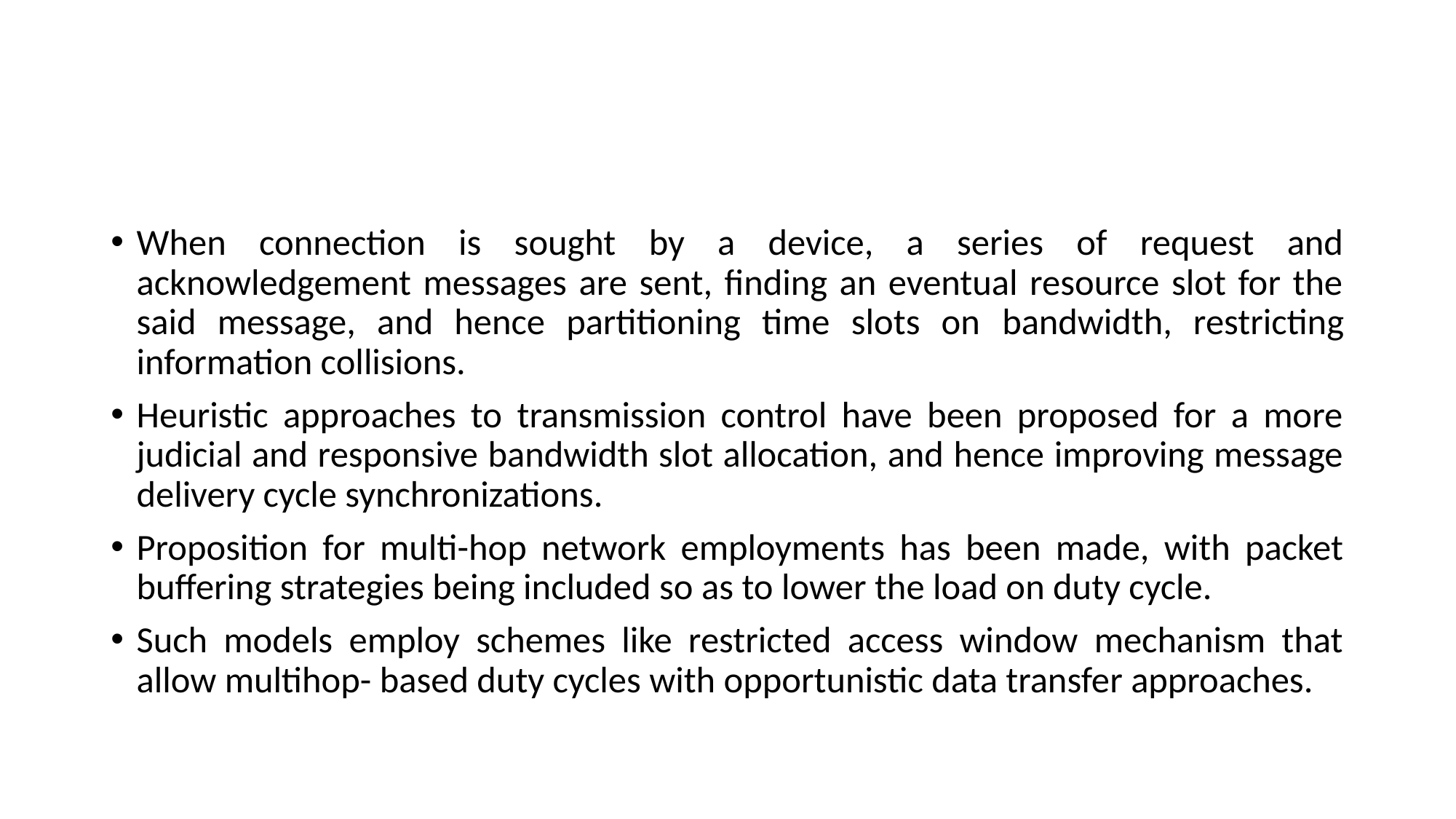

#
When connection is sought by a device, a series of request and acknowledgement messages are sent, finding an eventual resource slot for the said message, and hence partitioning time slots on bandwidth, restricting information collisions.
Heuristic approaches to transmission control have been proposed for a more judicial and responsive bandwidth slot allocation, and hence improving message delivery cycle synchronizations.
Proposition for multi-hop network employments has been made, with packet buffering strategies being included so as to lower the load on duty cycle.
Such models employ schemes like restricted access window mechanism that allow multihop- based duty cycles with opportunistic data transfer approaches.